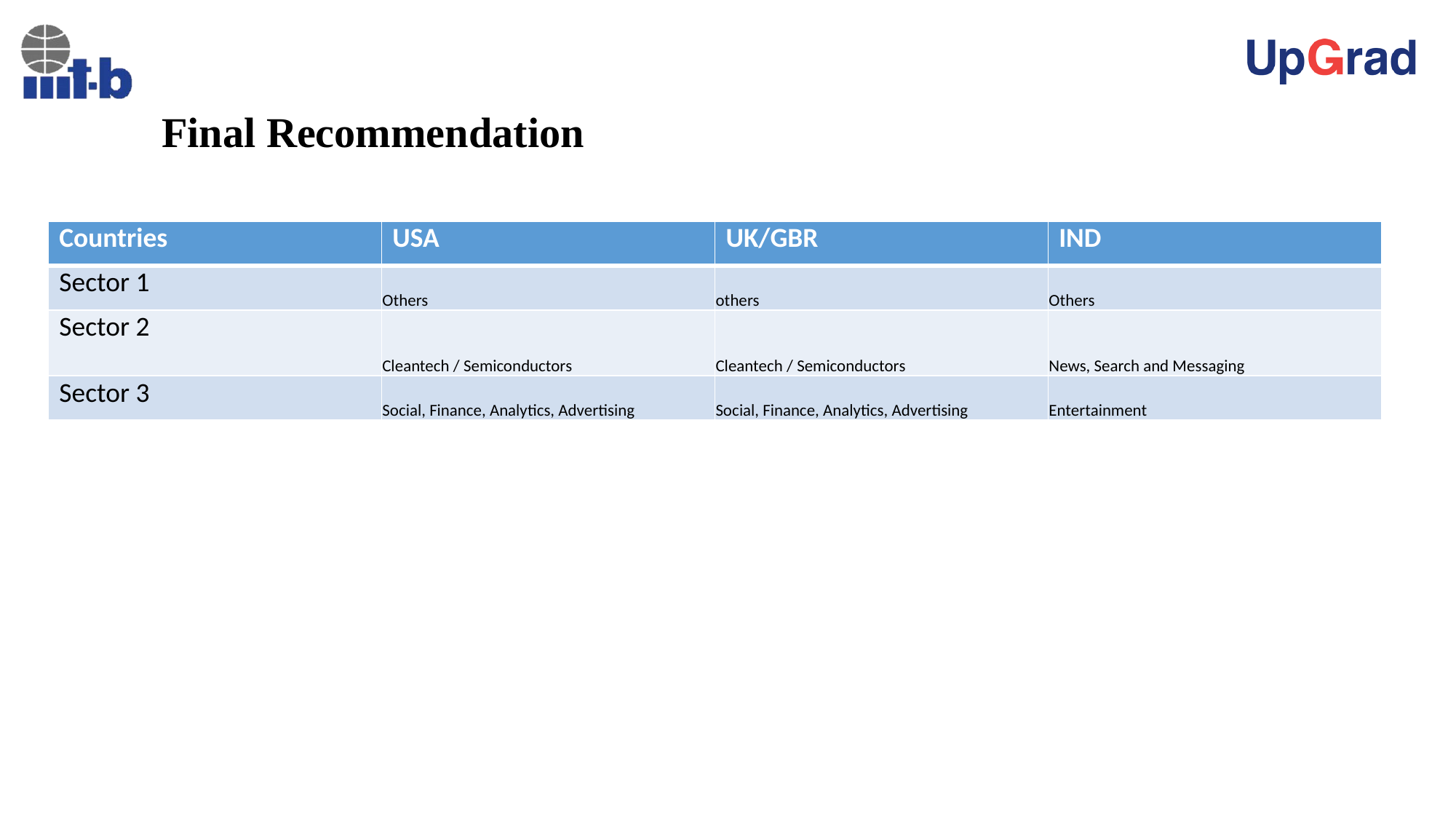

# Final Recommendation
| Countries | USA | UK/GBR | IND |
| --- | --- | --- | --- |
| Sector 1 | Others | others | Others |
| Sector 2 | Cleantech / Semiconductors | Cleantech / Semiconductors | News, Search and Messaging |
| Sector 3 | Social, Finance, Analytics, Advertising | Social, Finance, Analytics, Advertising | Entertainment |